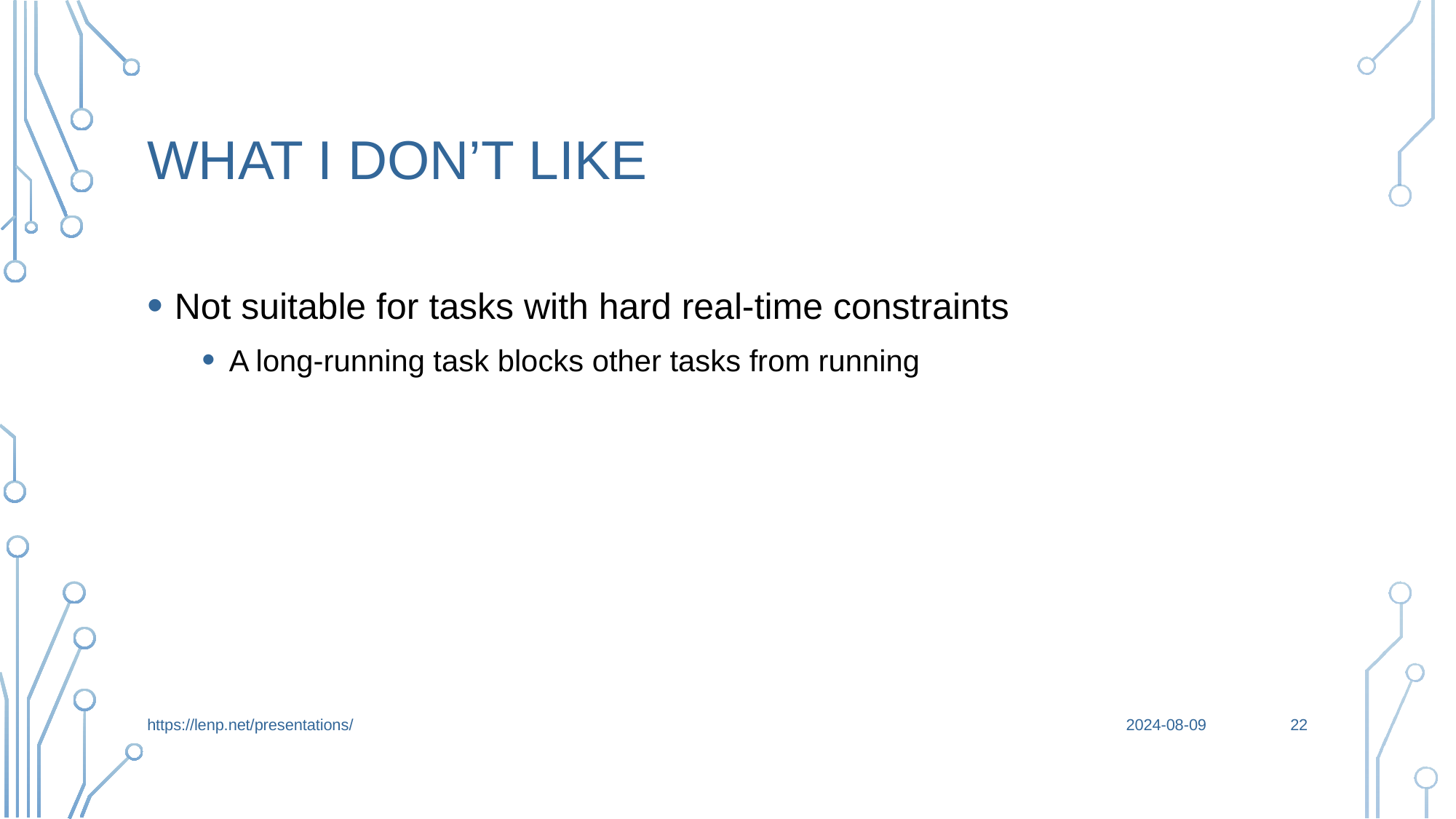

# What I don’t Like
Not suitable for tasks with hard real-time constraints
A long-running task blocks other tasks from running
22
https://lenp.net/presentations/
2024-08-09